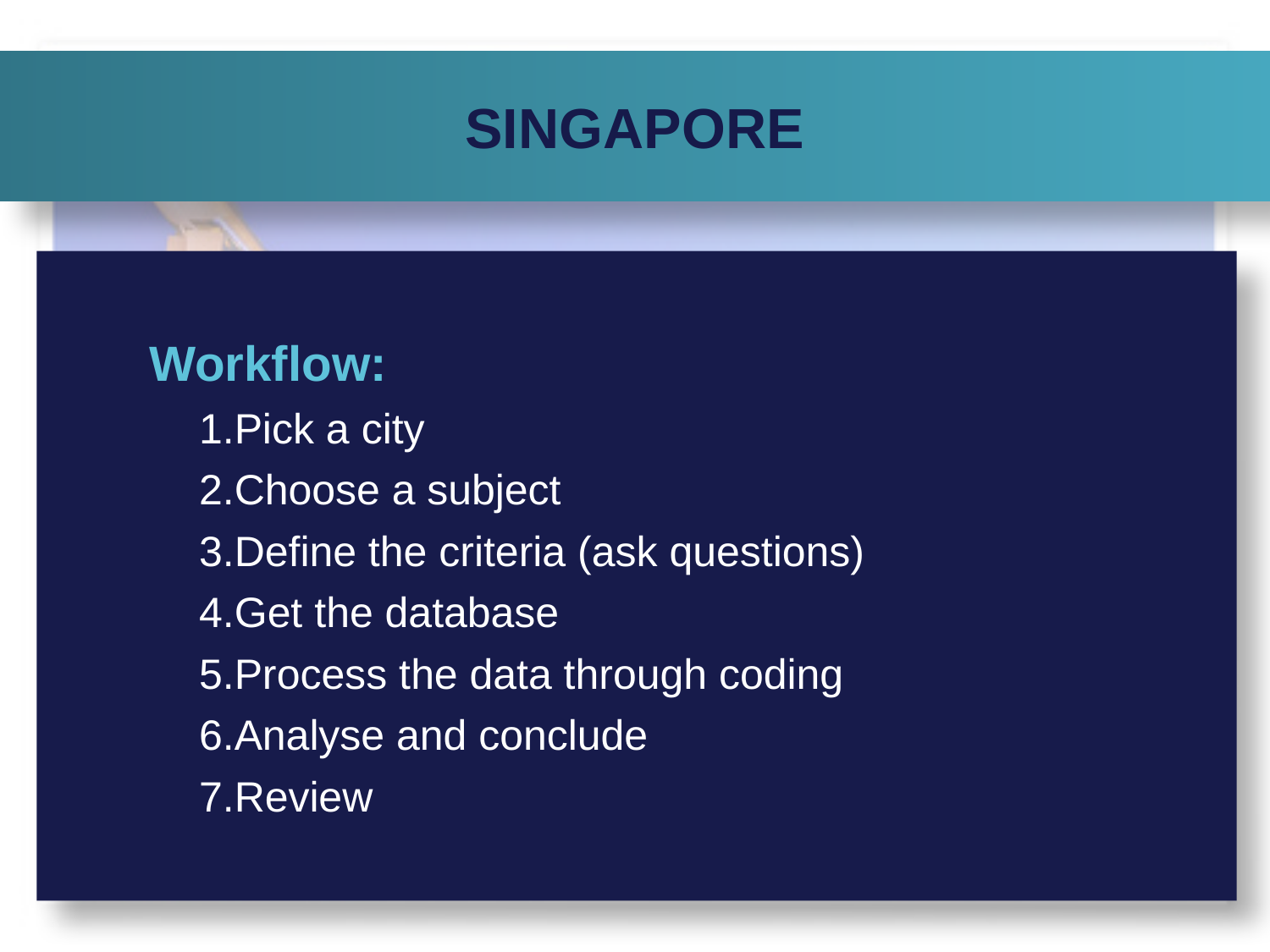

SINGAPORE

Workflow:
Pick a city
Choose a subject
Define the criteria (ask questions)
Get the database
Process the data through coding
Analyse and conclude
Review